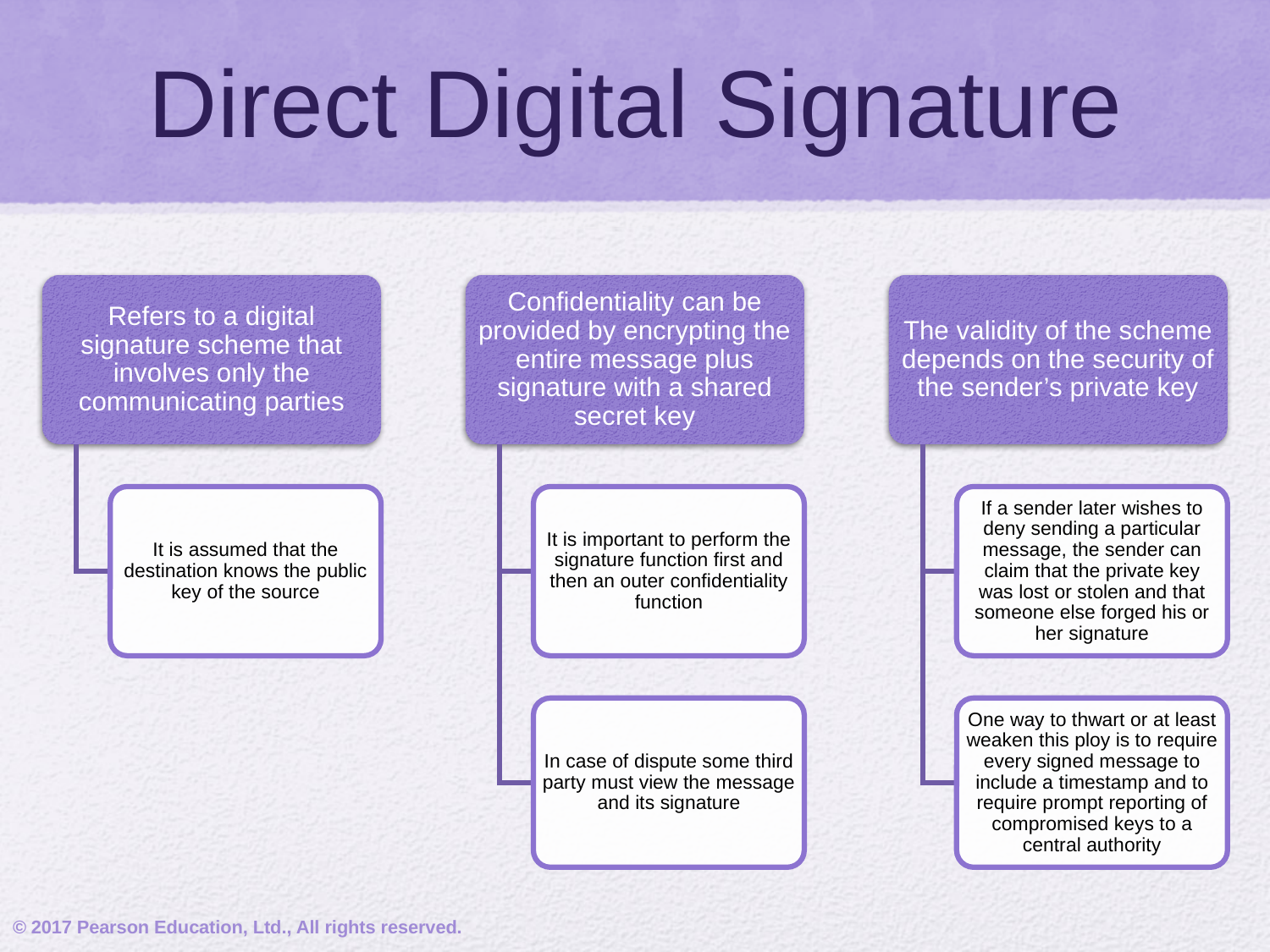

# Direct Digital Signature
Refers to a digital signature scheme that involves only the communicating parties
It is assumed that the destination knows the public key of the source
Confidentiality can be provided by encrypting the entire message plus signature with a shared secret key
It is important to perform the signature function first and then an outer confidentiality function
In case of dispute some third party must view the message and its signature
The validity of the scheme depends on the security of the sender’s private key
If a sender later wishes to deny sending a particular message, the sender can claim that the private key was lost or stolen and that someone else forged his or her signature
One way to thwart or at least weaken this ploy is to require every signed message to include a timestamp and to require prompt reporting of compromised keys to a central authority
© 2017 Pearson Education, Ltd., All rights reserved.